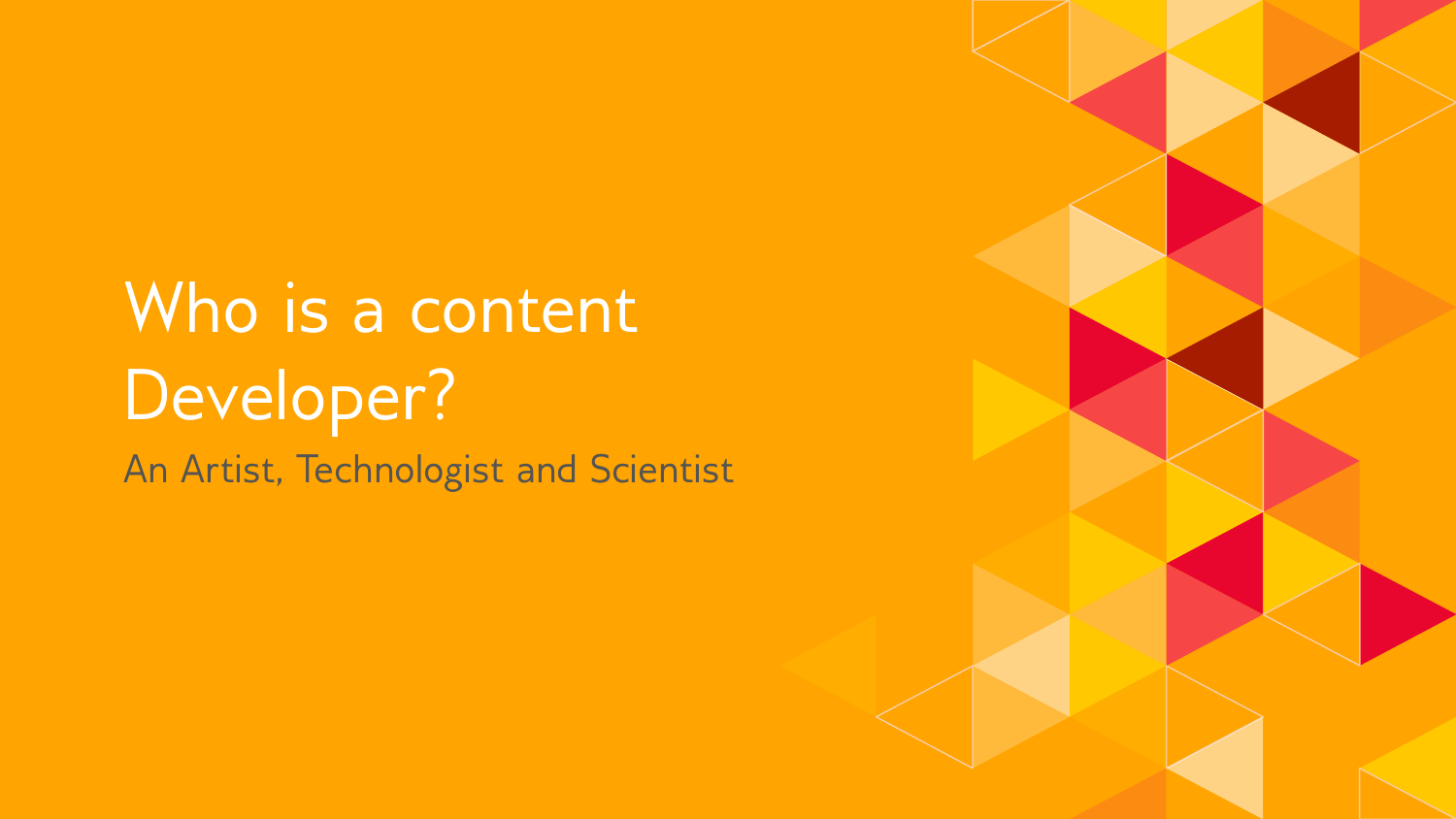

# Who is a content Developer?
An Artist, Technologist and Scientist